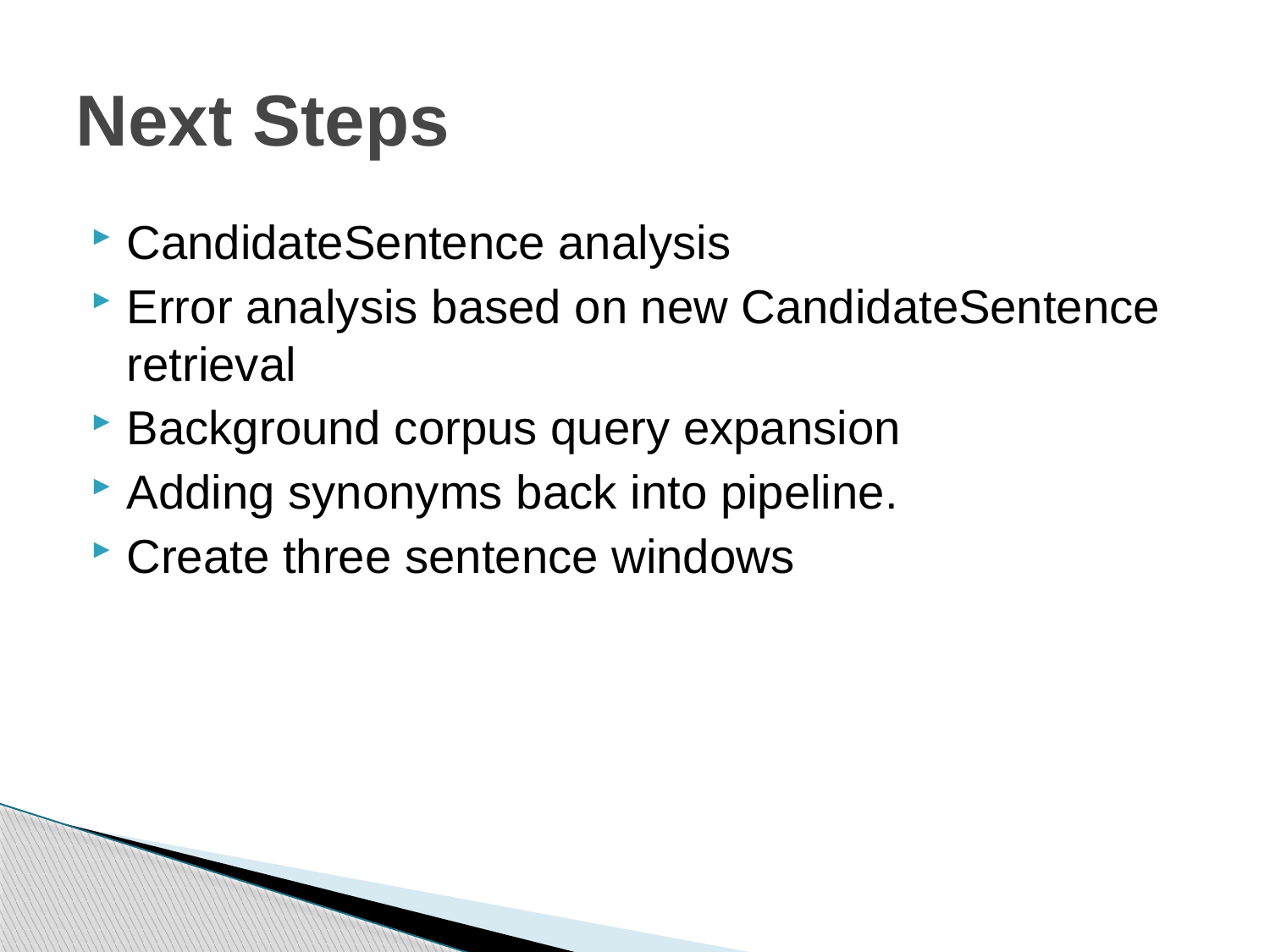

# Next Steps
CandidateSentence analysis
Error analysis based on new CandidateSentence retrieval
Background corpus query expansion
Adding synonyms back into pipeline.
Create three sentence windows